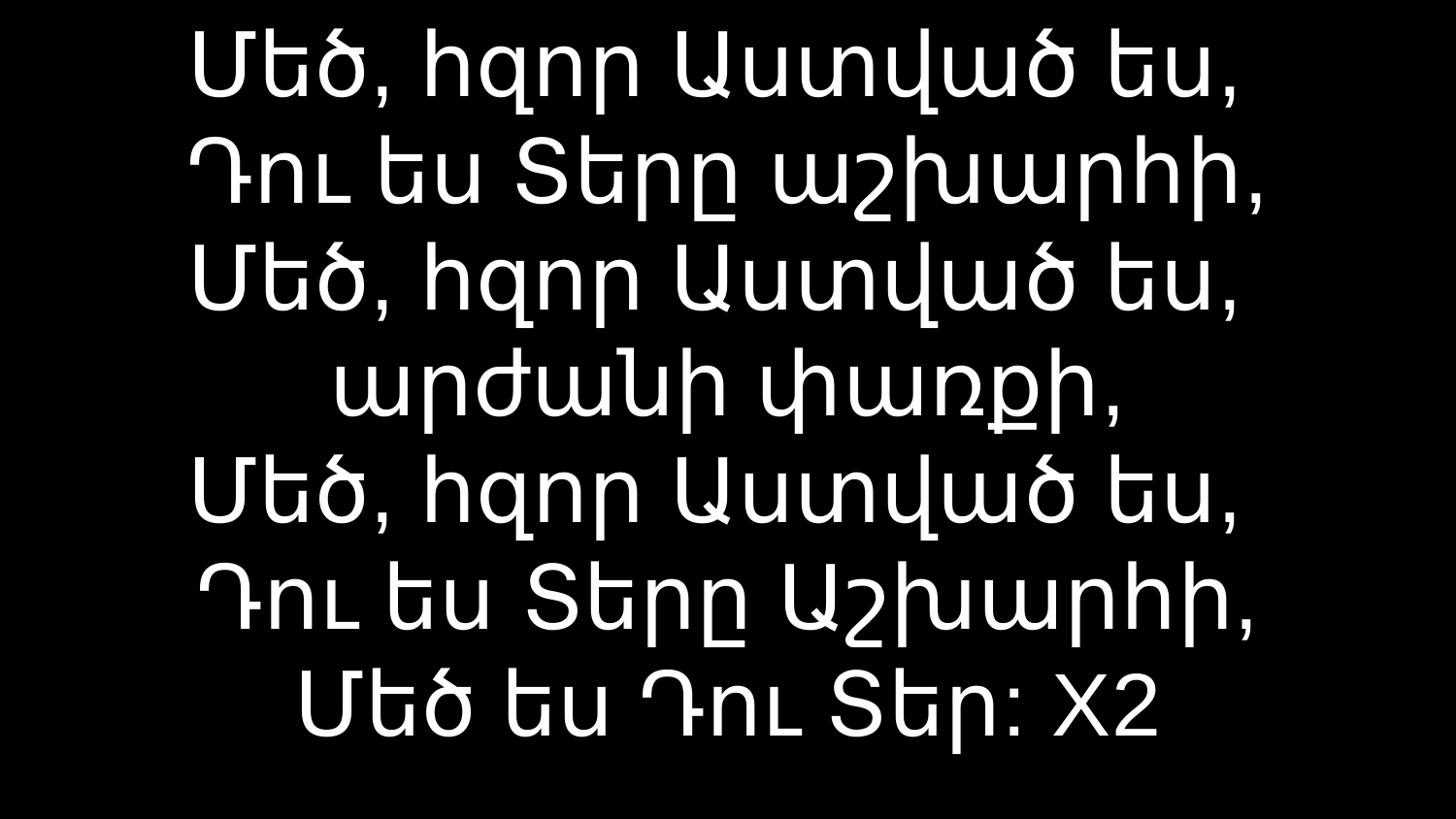

# Մեծ, հզոր Աստված ես, Դու ես Տերը աշխարհի, Մեծ, հզոր Աստված ես, արժանի փառքի, Մեծ, հզոր Աստված ես, Դու ես Տերը Աշխարհի, Մեծ ես Դու Տեր: X2